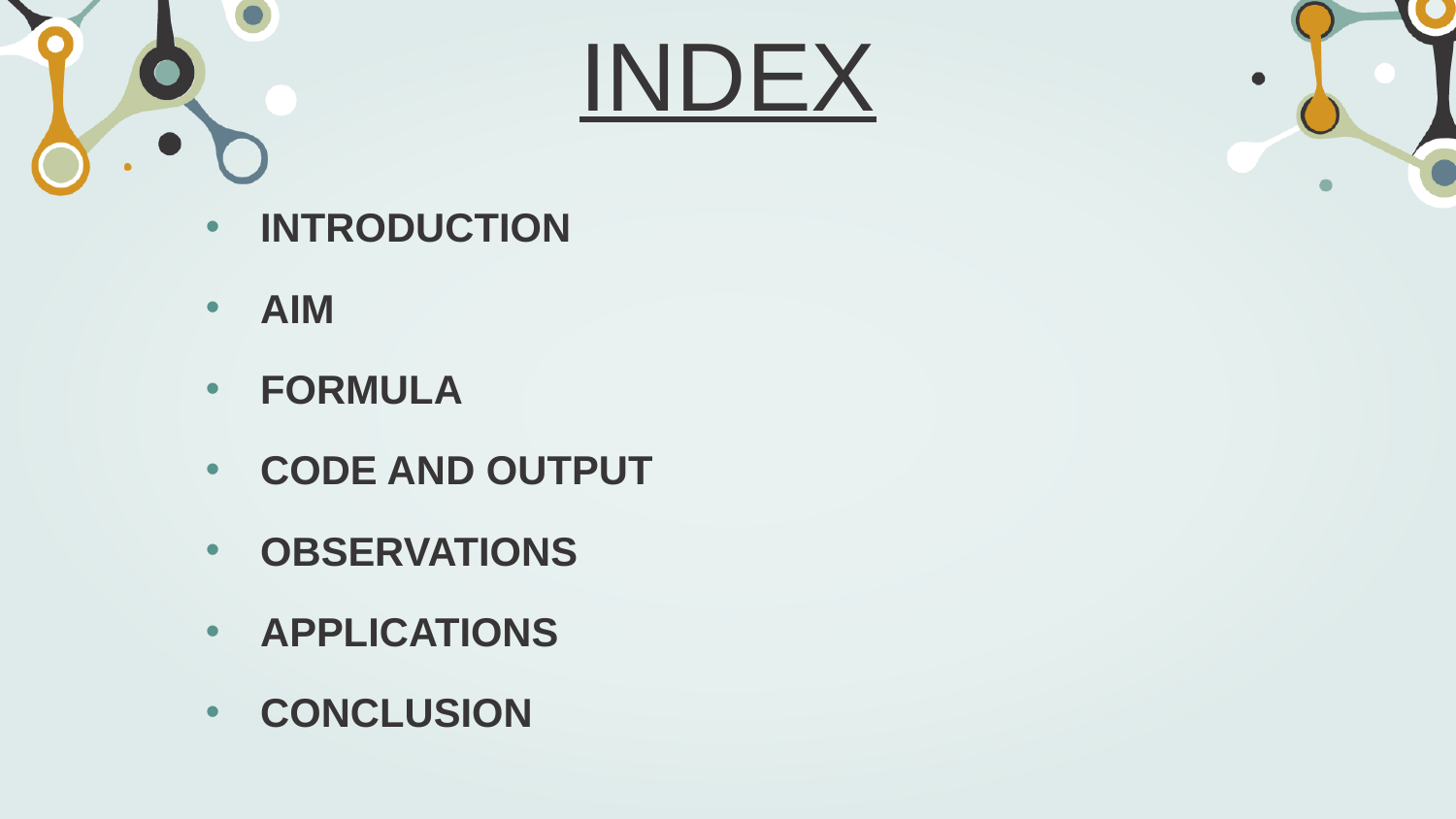

# INDEX
INTRODUCTION
AIM
FORMULA
CODE AND OUTPUT
OBSERVATIONS
APPLICATIONS
CONCLUSION